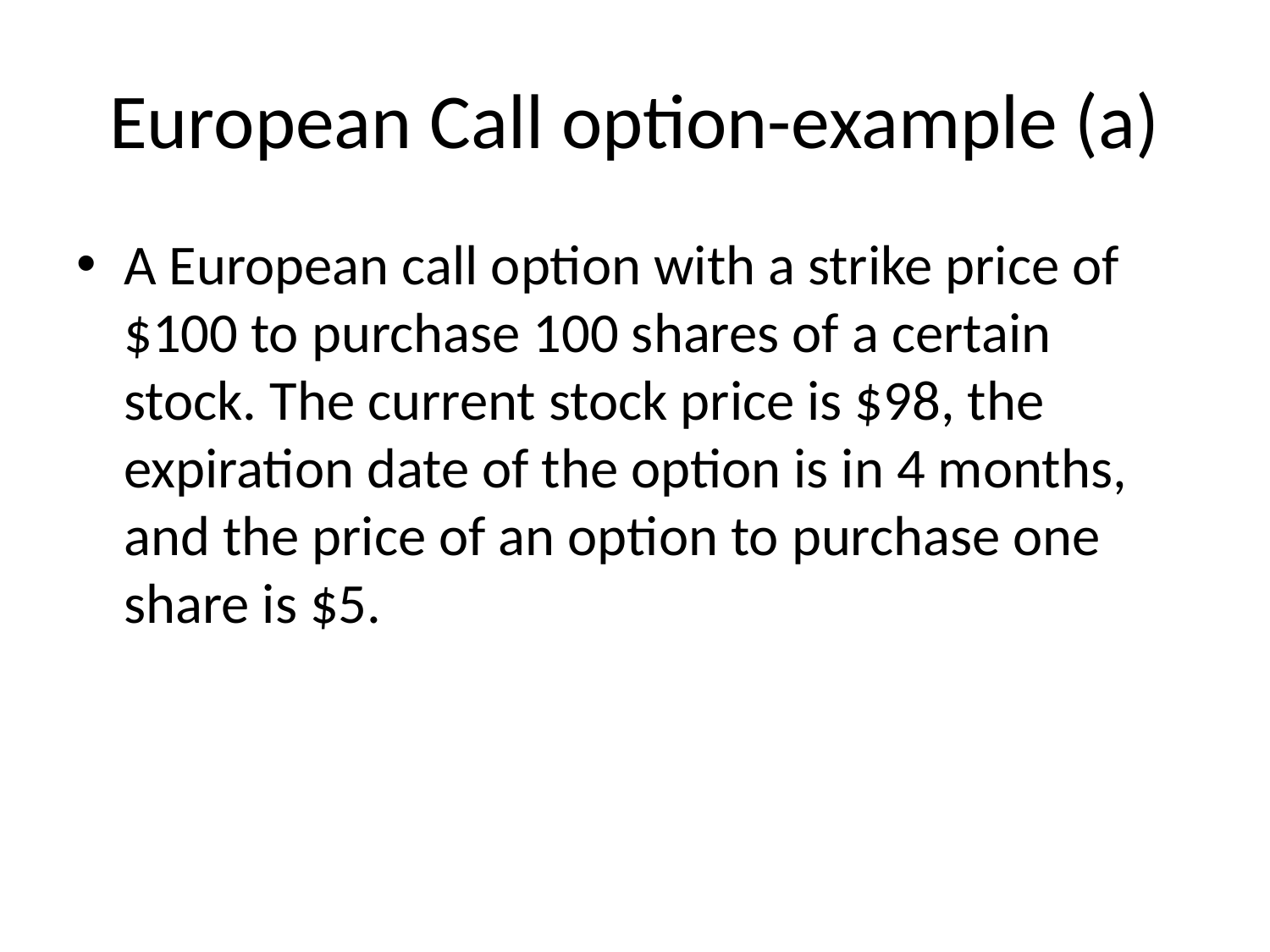

# European Call option-example (a)
A European call option with a strike price of $100 to purchase 100 shares of a certain stock. The current stock price is $98, the expiration date of the option is in 4 months, and the price of an option to purchase one share is $5.